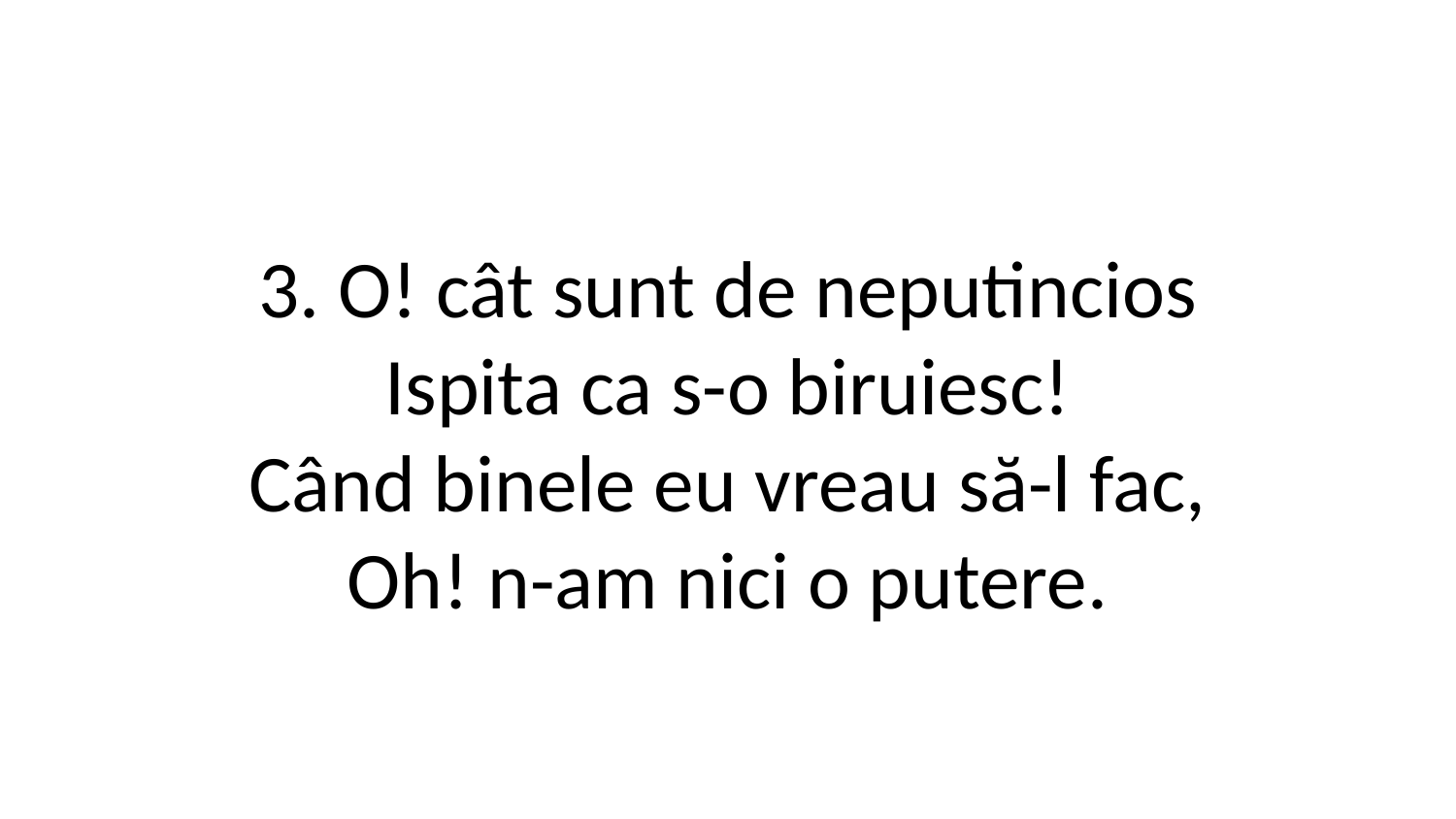

3. O! cât sunt de neputincios
Ispita ca s-o biruiesc!
Când binele eu vreau să-l fac,
Oh! n-am nici o putere.